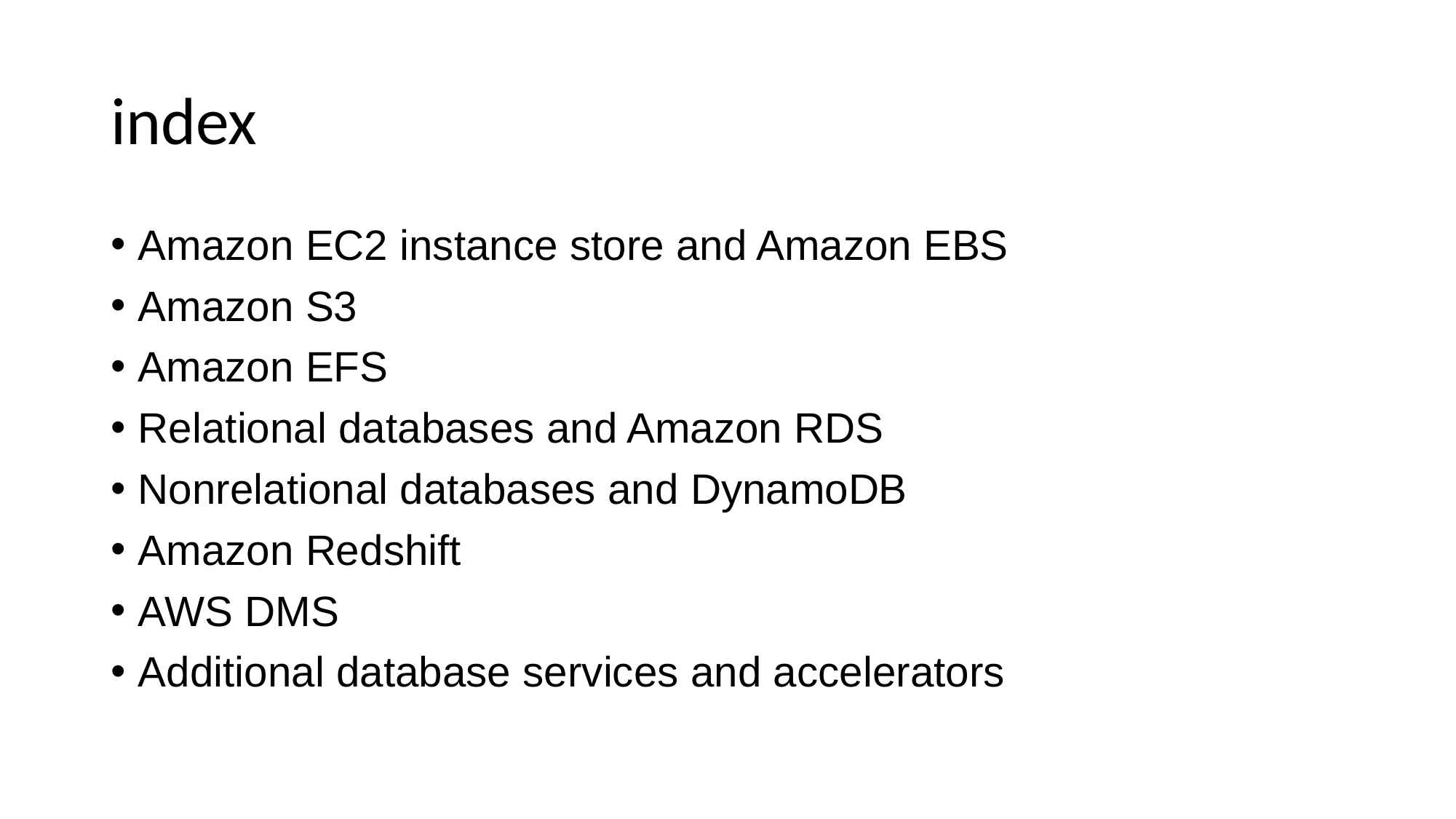

# index
Amazon EC2 instance store and Amazon EBS
Amazon S3
Amazon EFS
Relational databases and Amazon RDS
Nonrelational databases and DynamoDB
Amazon Redshift
AWS DMS
Additional database services and accelerators